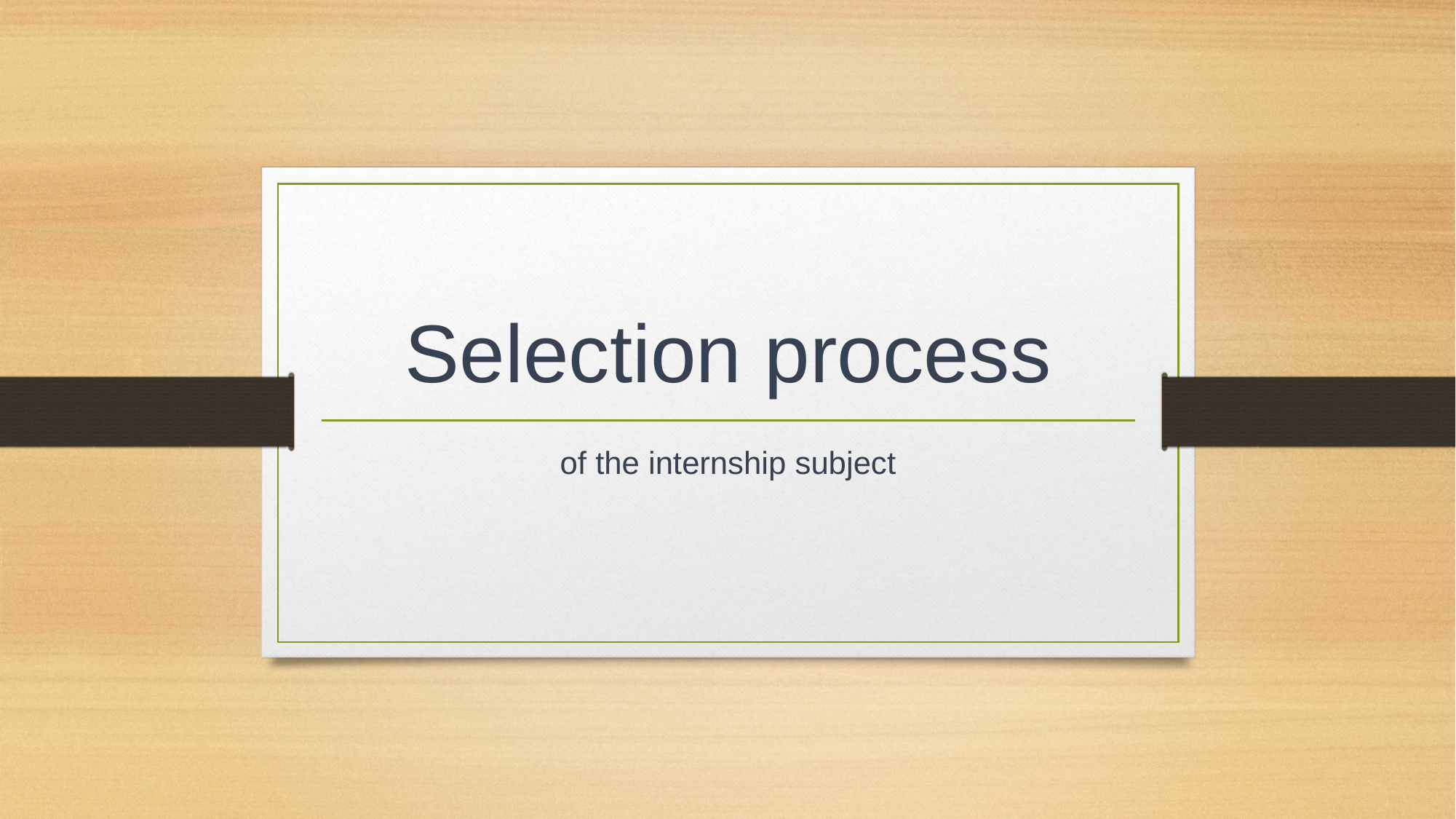

# Selection process
of the internship subject